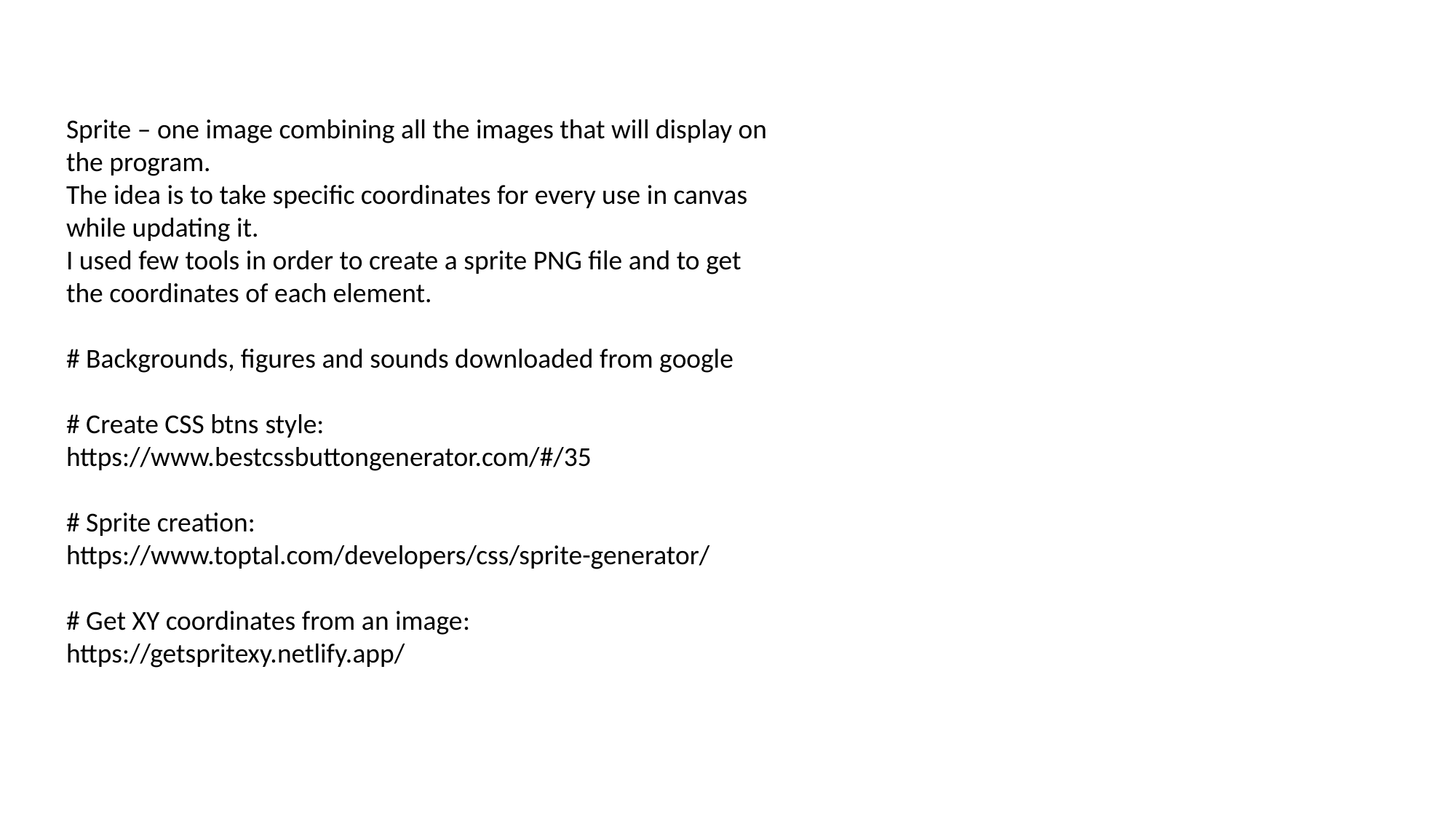

Sprite – one image combining all the images that will display on the program.
The idea is to take specific coordinates for every use in canvas while updating it.
I used few tools in order to create a sprite PNG file and to get the coordinates of each element.

# Backgrounds, figures and sounds downloaded from google

# Create CSS btns style:
https://www.bestcssbuttongenerator.com/#/35

# Sprite creation:
https://www.toptal.com/developers/css/sprite-generator/

# Get XY coordinates from an image:
https://getspritexy.netlify.app/